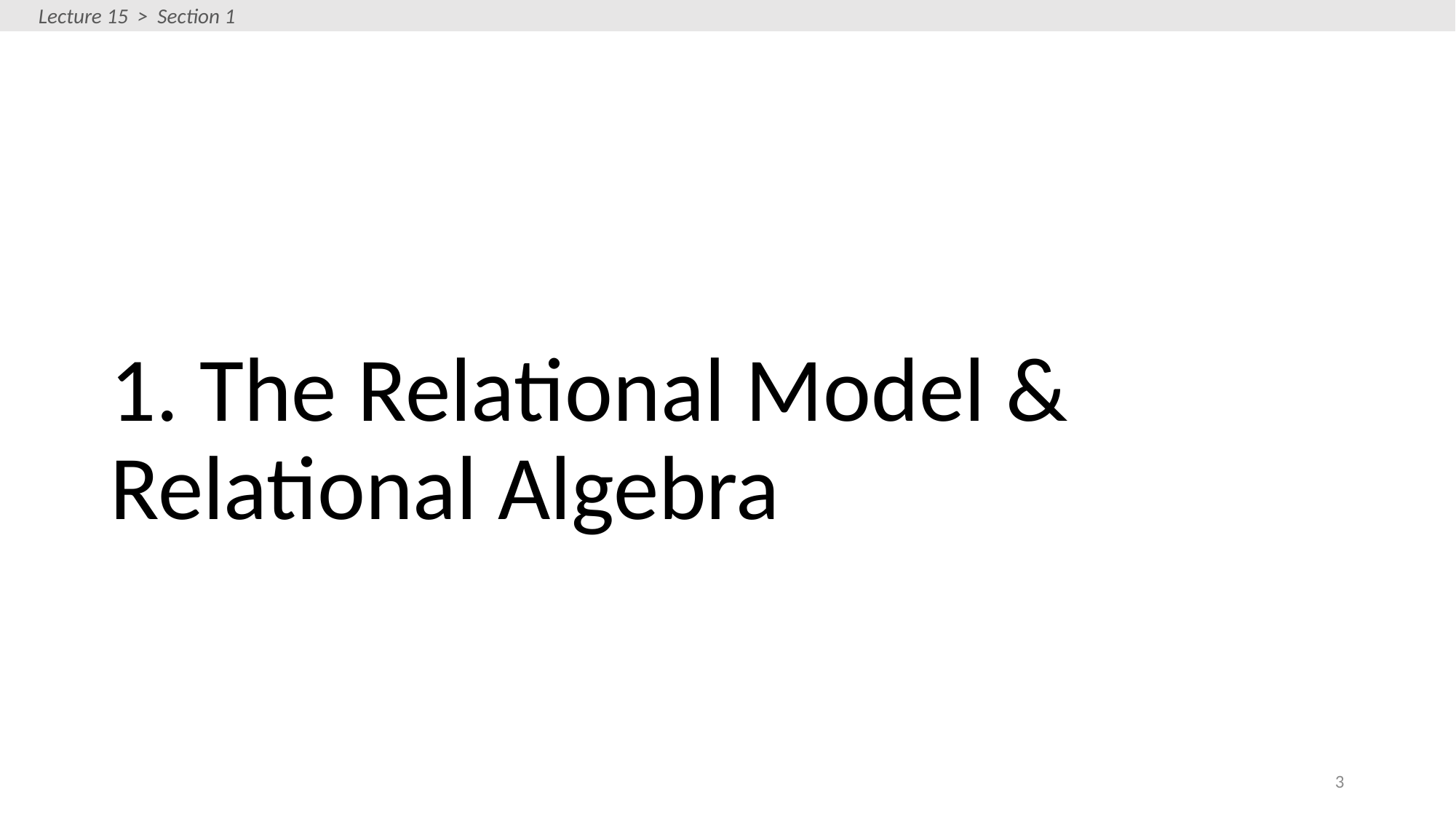

Lecture 15  >  Section 1
# 1. The Relational Model & Relational Algebra
3